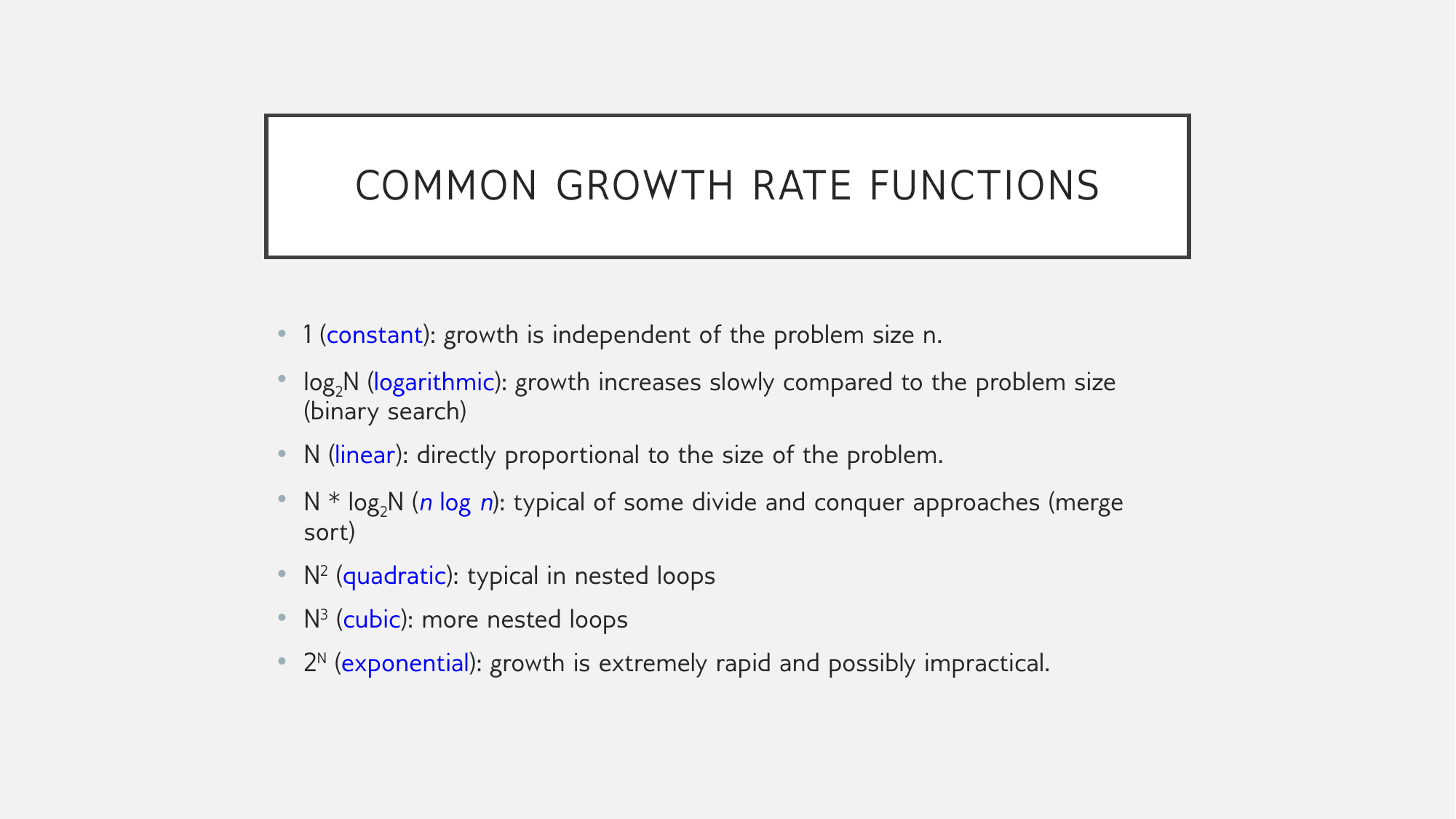

# Common Growth Rate Functions
1 (constant): growth is independent of the problem size n.
log2N (logarithmic): growth increases slowly compared to the problem size (binary search)
N (linear): directly proportional to the size of the problem.
N * log2N (n log n): typical of some divide and conquer approaches (merge sort)
N2 (quadratic): typical in nested loops
N3 (cubic): more nested loops
2N (exponential): growth is extremely rapid and possibly impractical.